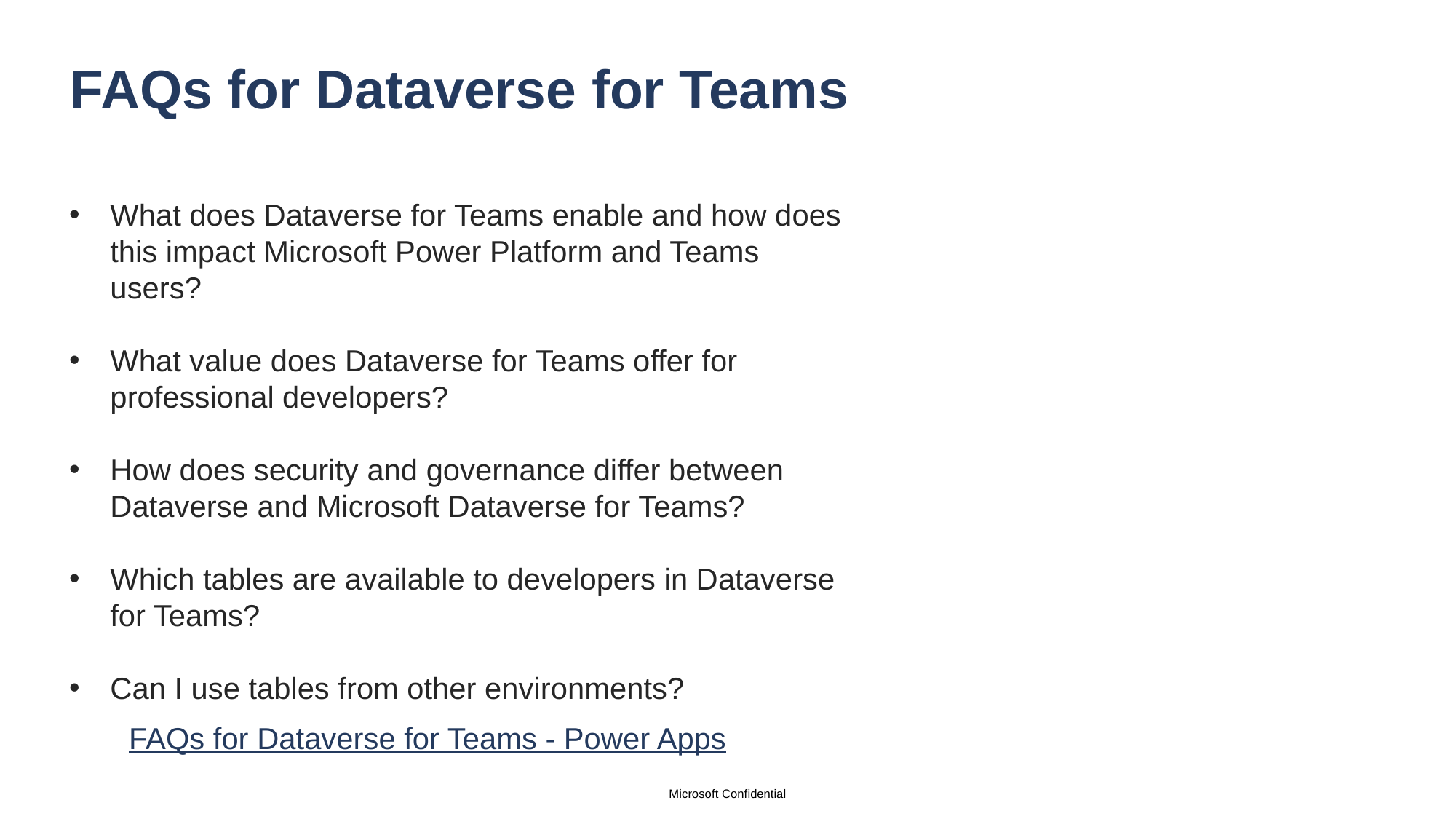

# FAQs for Dataverse for Teams

What does Dataverse for Teams enable and how does this impact Microsoft Power Platform and Teams users?

What value does Dataverse for Teams offer for professional developers?

How does security and governance differ between Dataverse and Microsoft Dataverse for Teams?

Which tables are available to developers in Dataverse for Teams?

Can I use tables from other environments?
FAQs for Dataverse for Teams - Power Apps

Microsoft Confidential